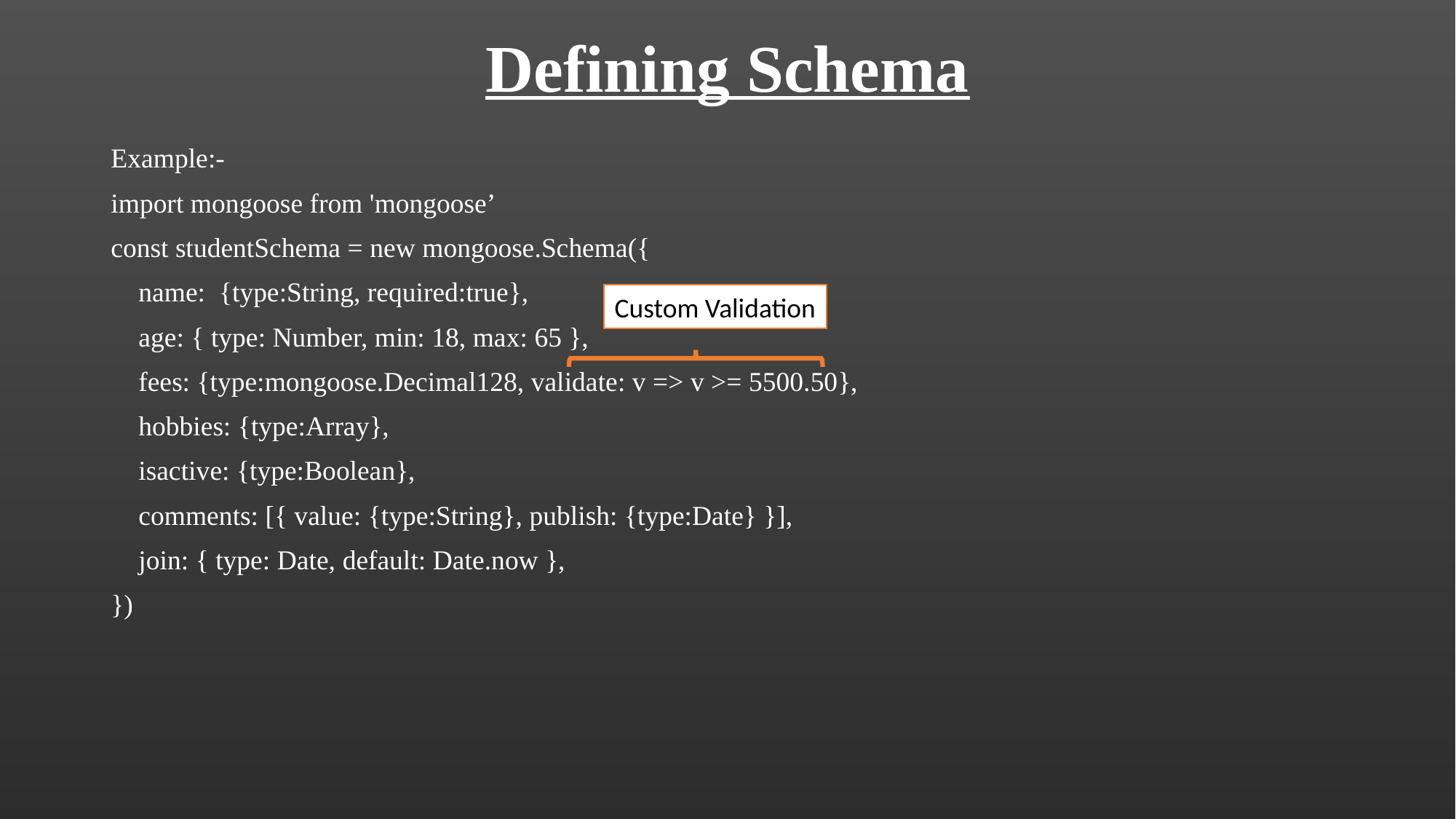

# Defining Schema
Example:-
import mongoose from 'mongoose’
const studentSchema = new mongoose.Schema({
    name:  {type:String, required:true},
    age: { type: Number, min: 18, max: 65 },
    fees: {type:mongoose.Decimal128, validate: v => v >= 5500.50},
    hobbies: {type:Array},
    isactive: {type:Boolean},
    comments: [{ value: {type:String}, publish: {type:Date} }],
    join: { type: Date, default: Date.now },
})

Custom Validation